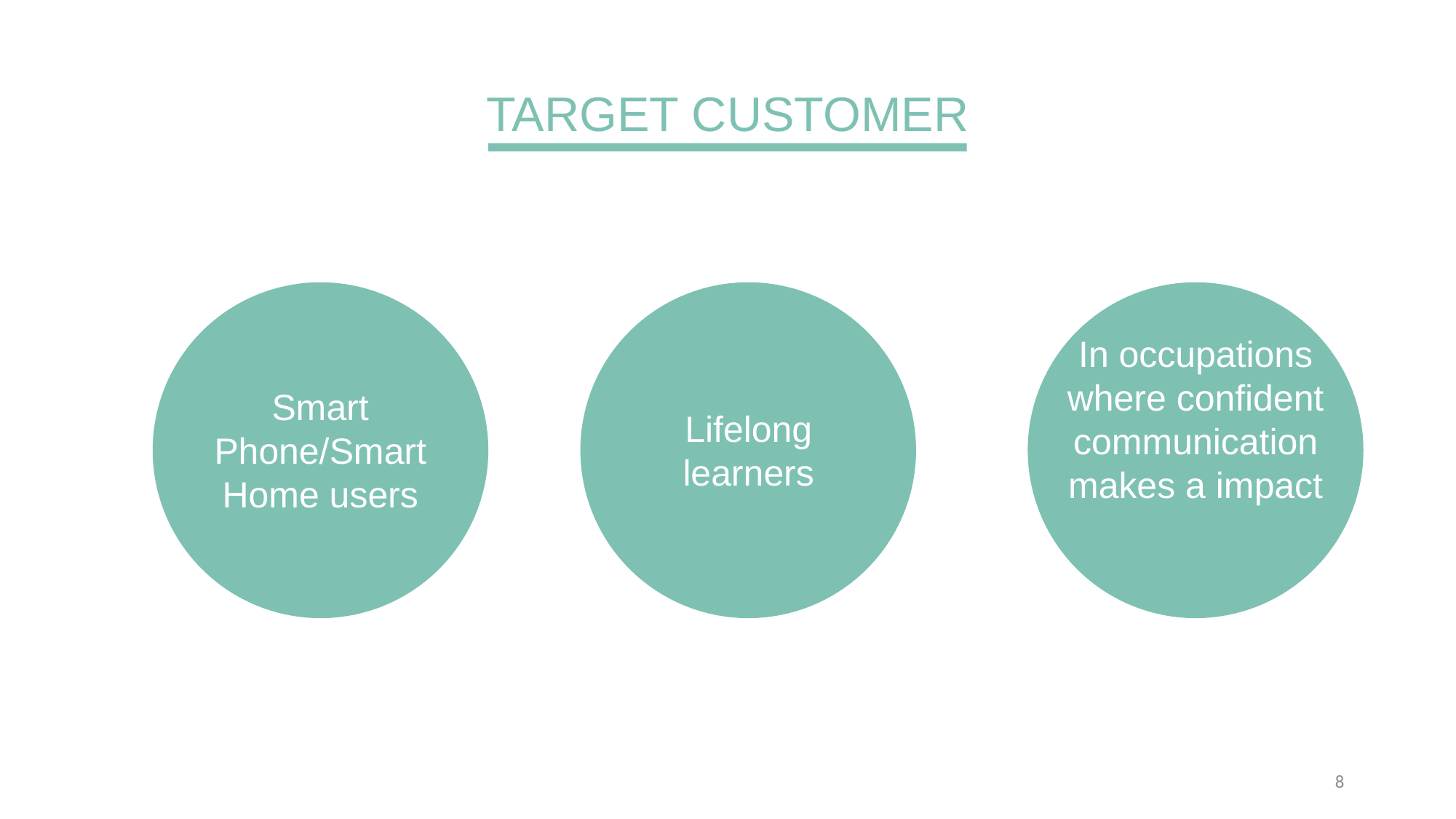

TARGET CUSTOMER

In occupations where confident communication makes a impact
Smart Phone/Smart Home users
Lifelong learners
8